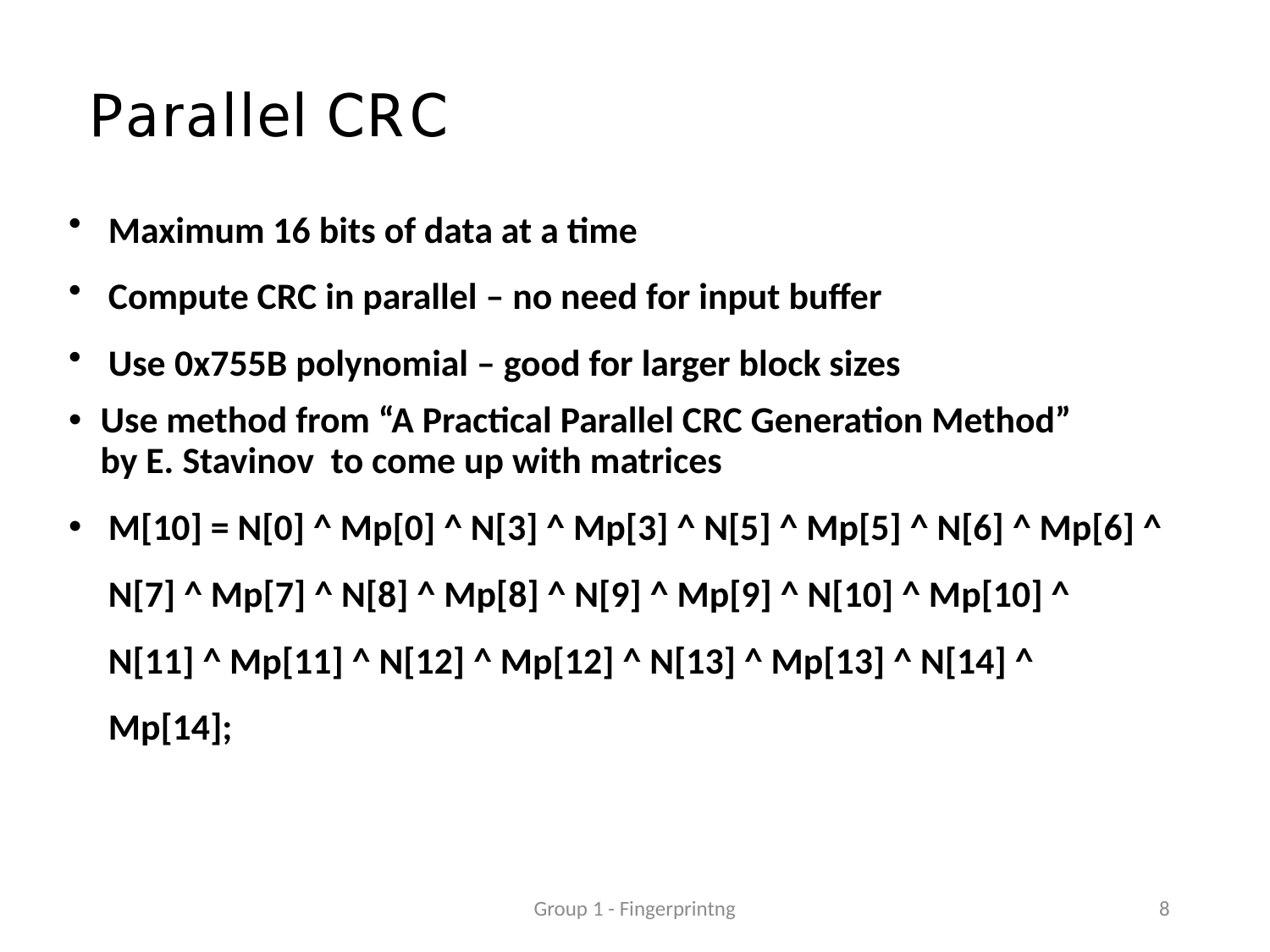

# Parallel CRC
Maximum 16 bits of data at a time
Compute CRC in parallel – no need for input buffer
Use 0x755B polynomial – good for larger block sizes
Use method from “A Practical Parallel CRC Generation Method”
by E. Stavinov  to come up with matrices
M[10] = N[0] ^ Mp[0] ^ N[3] ^ Mp[3] ^ N[5] ^ Mp[5] ^ N[6] ^ Mp[6] ^ N[7] ^ Mp[7] ^ N[8] ^ Mp[8] ^ N[9] ^ Mp[9] ^ N[10] ^ Mp[10] ^ N[11] ^ Mp[11] ^ N[12] ^ Mp[12] ^ N[13] ^ Mp[13] ^ N[14] ^ Mp[14];

Group 1 - Fingerprintng
8